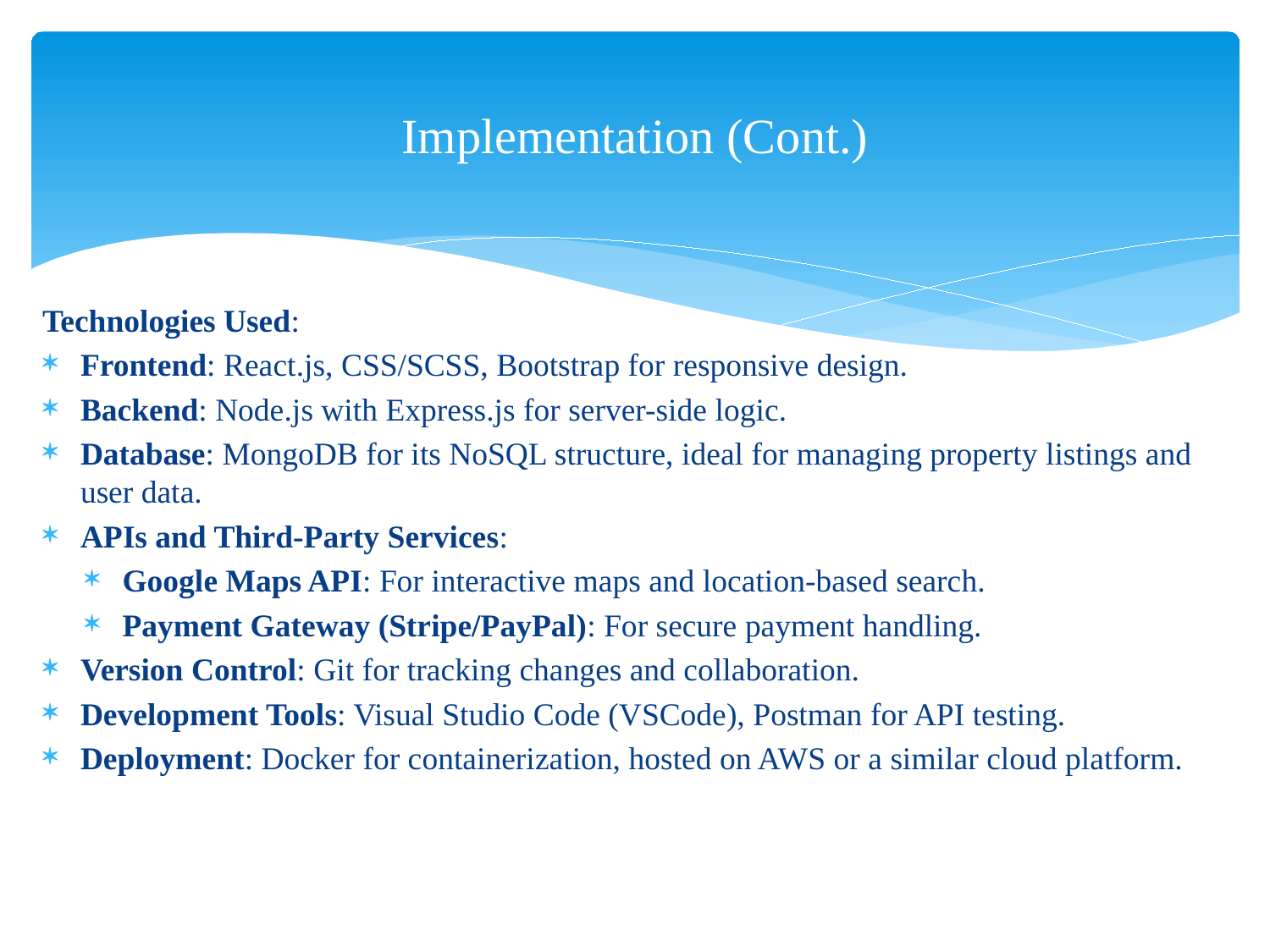

# Implementation (Cont.)
Technologies Used:
Frontend: React.js, CSS/SCSS, Bootstrap for responsive design.
Backend: Node.js with Express.js for server-side logic.
Database: MongoDB for its NoSQL structure, ideal for managing property listings and user data.
APIs and Third-Party Services:
Google Maps API: For interactive maps and location-based search.
Payment Gateway (Stripe/PayPal): For secure payment handling.
Version Control: Git for tracking changes and collaboration.
Development Tools: Visual Studio Code (VSCode), Postman for API testing.
Deployment: Docker for containerization, hosted on AWS or a similar cloud platform.